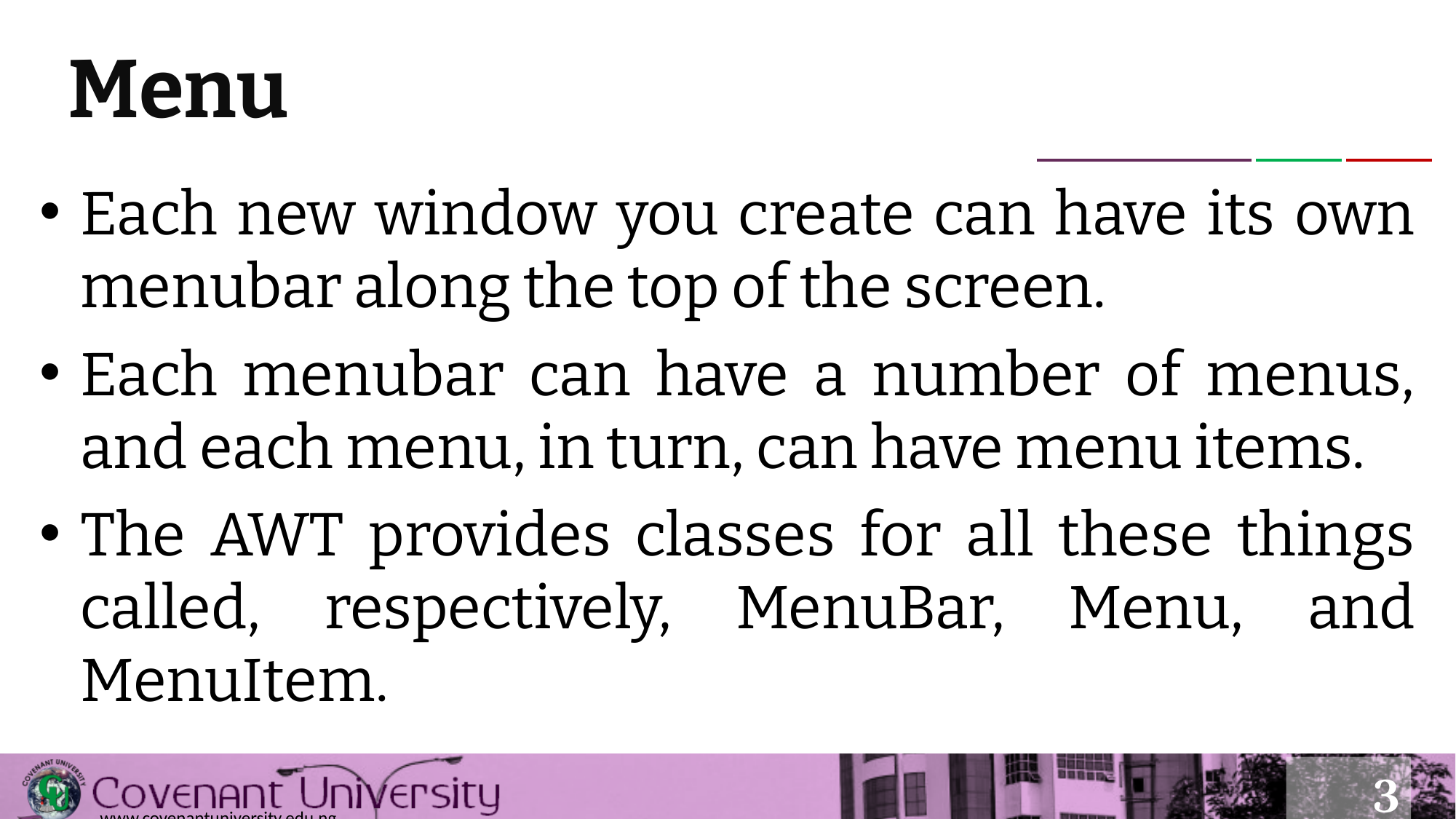

# Menu
Each new window you create can have its own menubar along the top of the screen.
Each menubar can have a number of menus, and each menu, in turn, can have menu items.
The AWT provides classes for all these things called, respectively, MenuBar, Menu, and MenuItem.